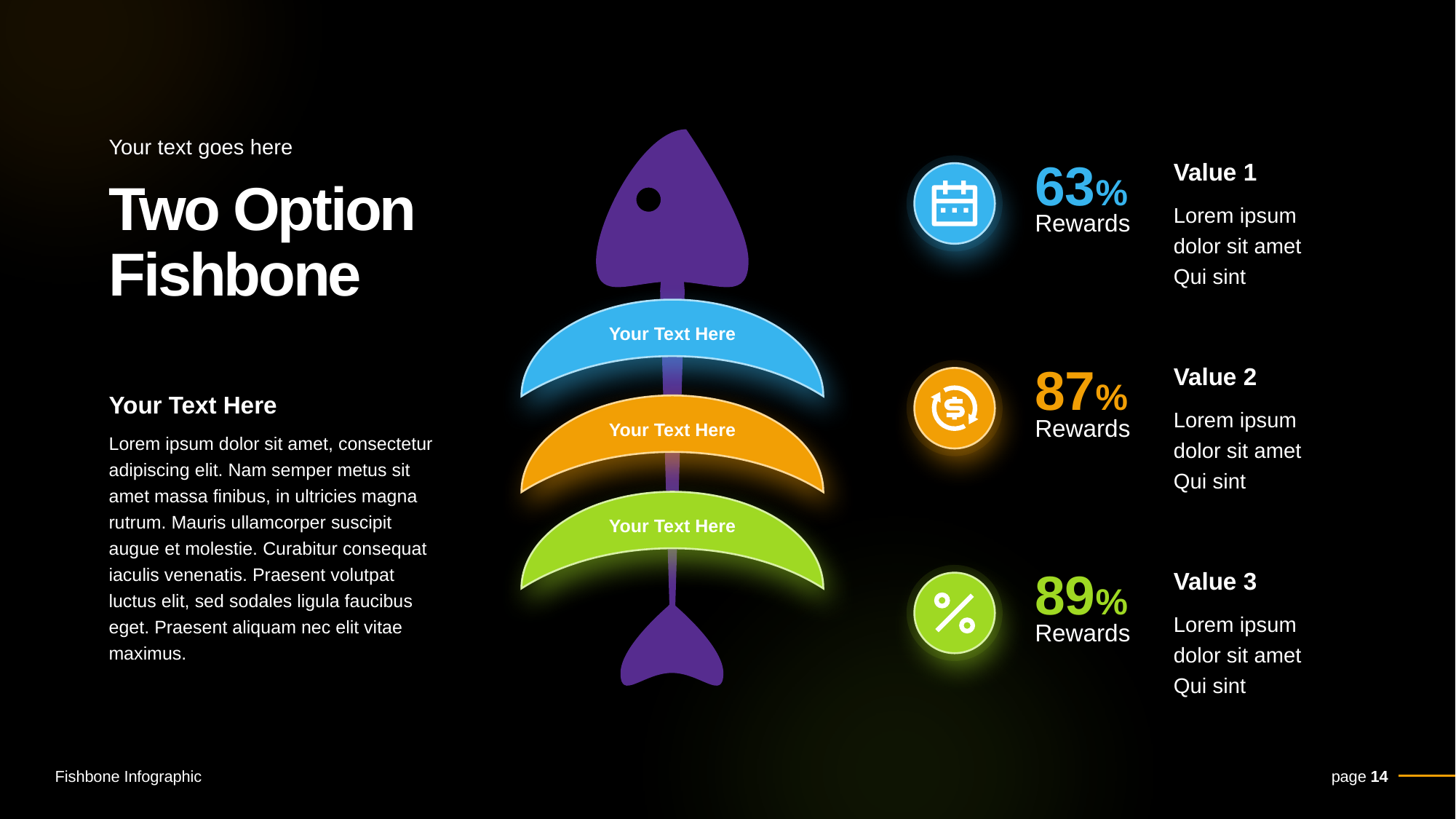

Your text goes here

Your Text Here

Your Text Here
Your Text Here
63%
Rewards
Value 1
Lorem ipsum dolor sit amet Qui sint

Two Option Fishbone
87%
Rewards
Value 2
Lorem ipsum dolor sit amet Qui sint

Your Text Here
Lorem ipsum dolor sit amet, consectetur adipiscing elit. Nam semper metus sit amet massa finibus, in ultricies magna rutrum. Mauris ullamcorper suscipit augue et molestie. Curabitur consequat iaculis venenatis. Praesent volutpat luctus elit, sed sodales ligula faucibus eget. Praesent aliquam nec elit vitae maximus.
89%
Rewards
Value 3
Lorem ipsum dolor sit amet Qui sint